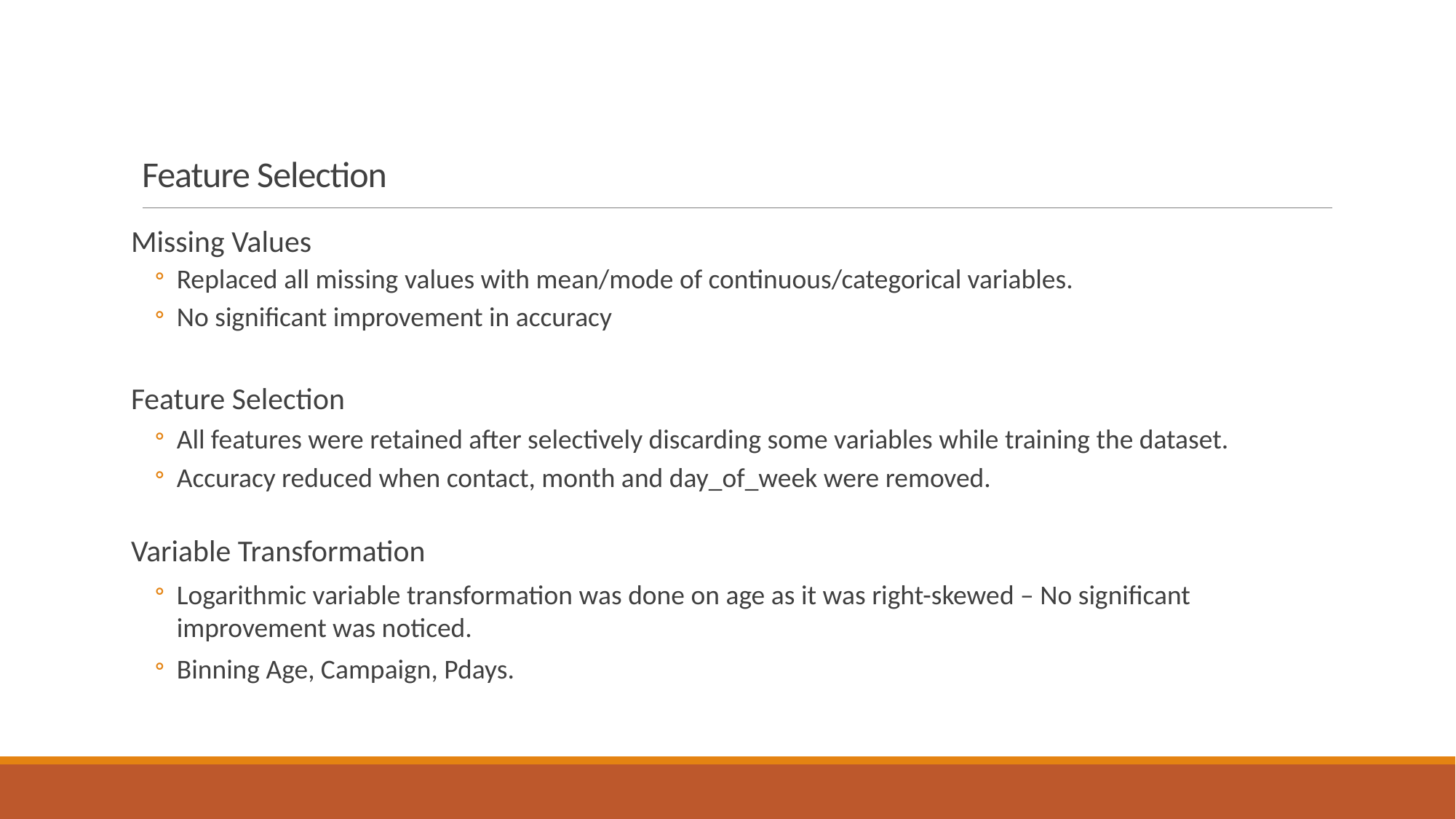

# Feature Selection
Missing Values
Replaced all missing values with mean/mode of continuous/categorical variables.
No significant improvement in accuracy
Feature Selection
All features were retained after selectively discarding some variables while training the dataset.
Accuracy reduced when contact, month and day_of_week were removed.
Variable Transformation
Logarithmic variable transformation was done on age as it was right-skewed – No significant improvement was noticed.
Binning Age, Campaign, Pdays.